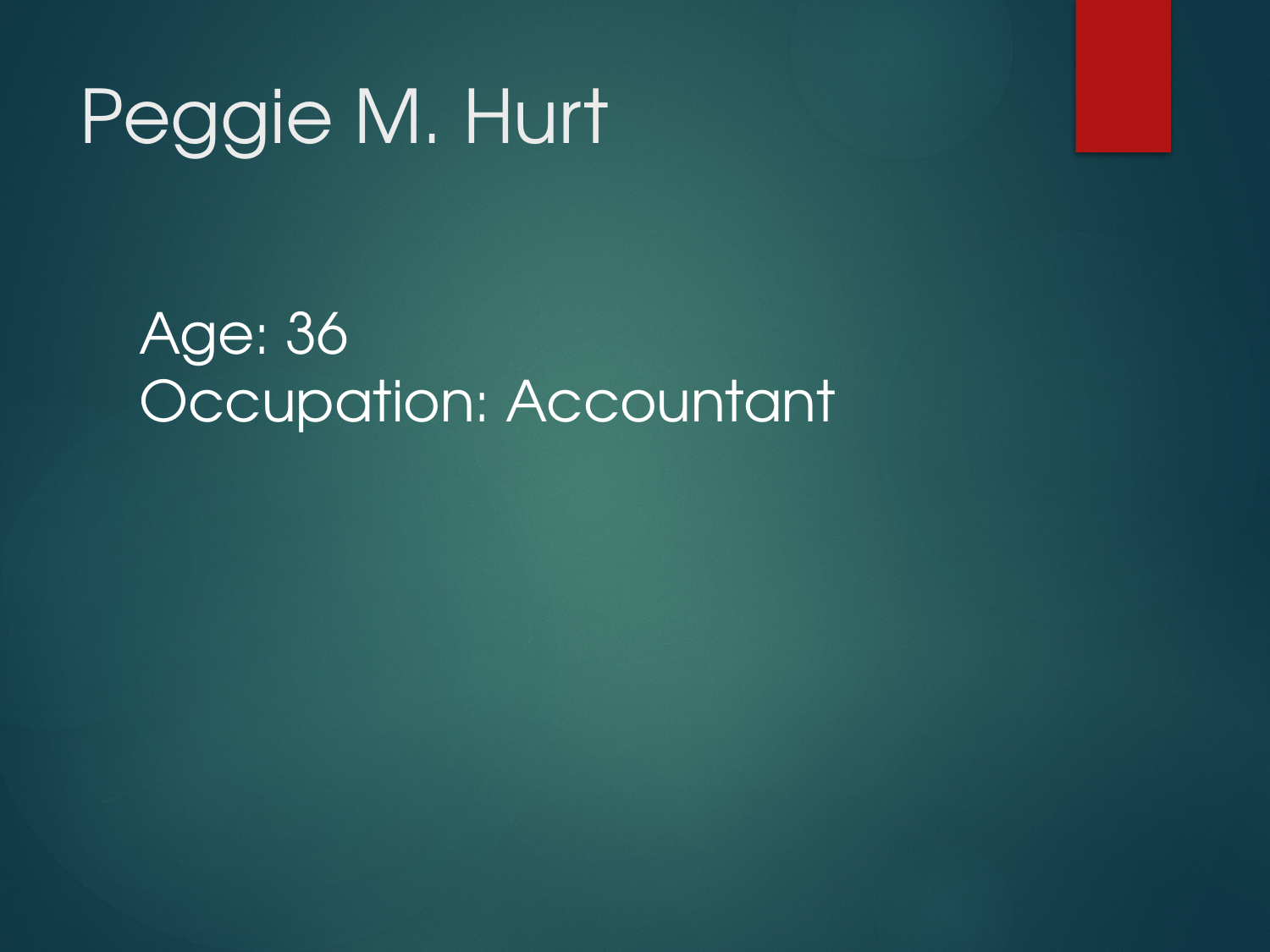

# Peggie M. Hurt

Age: 36
Occupation: Accountant